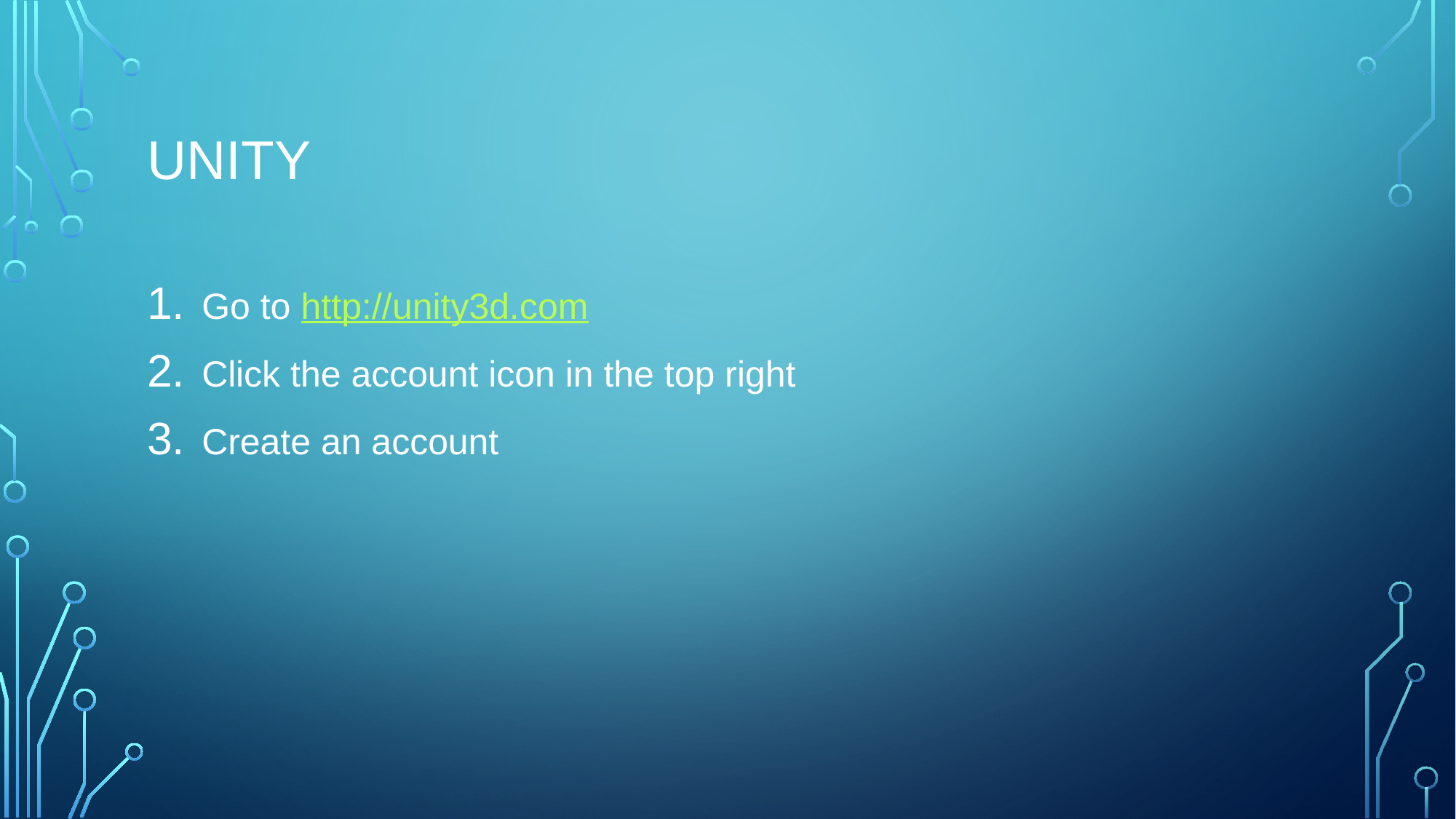

# Unity
Go to http://unity3d.com
Click the account icon in the top right
Create an account